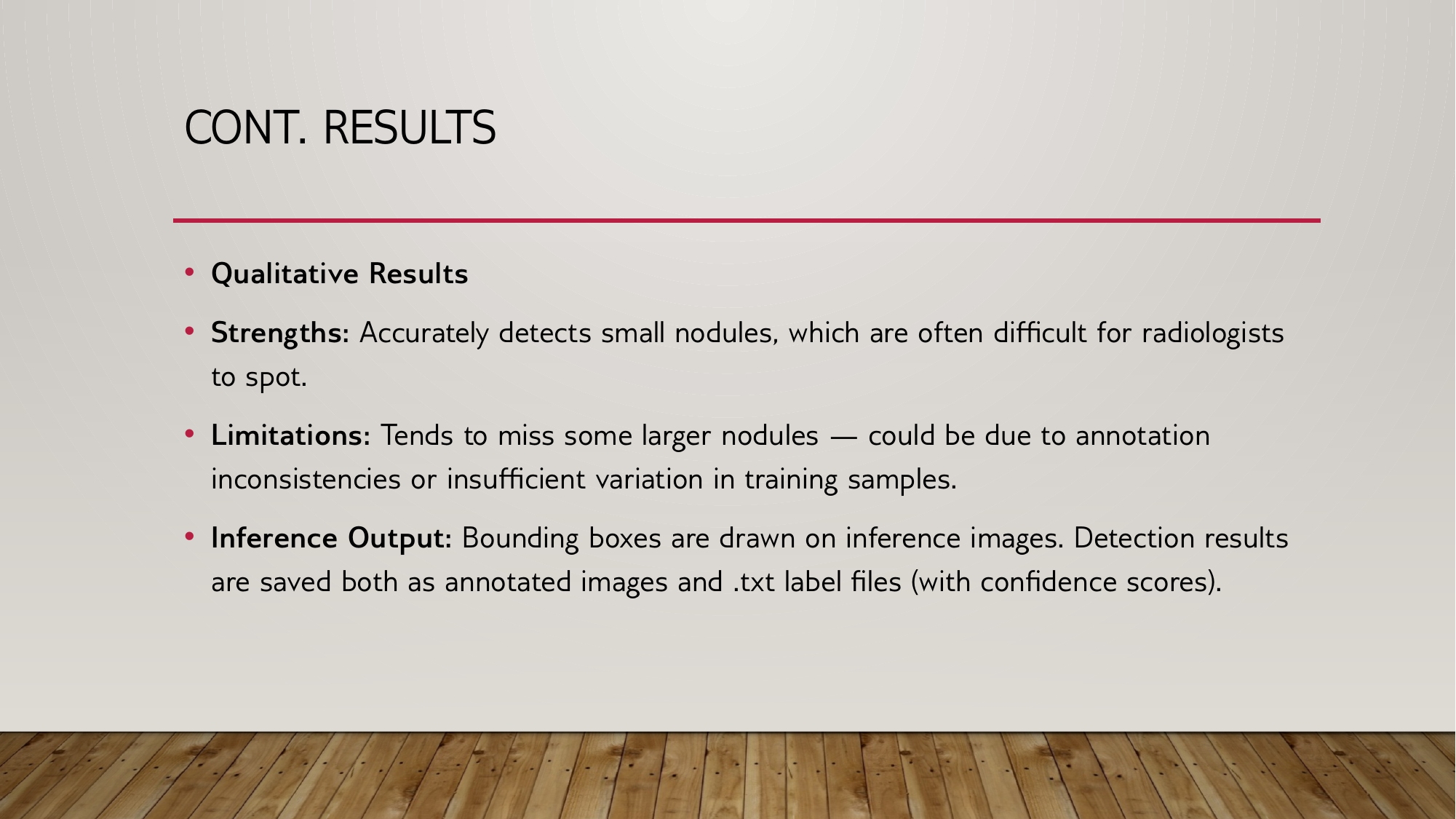

# Cont. results
Qualitative Results
Strengths: Accurately detects small nodules, which are often difficult for radiologists to spot.
Limitations: Tends to miss some larger nodules — could be due to annotation inconsistencies or insufficient variation in training samples.
Inference Output: Bounding boxes are drawn on inference images. Detection results are saved both as annotated images and .txt label files (with confidence scores).